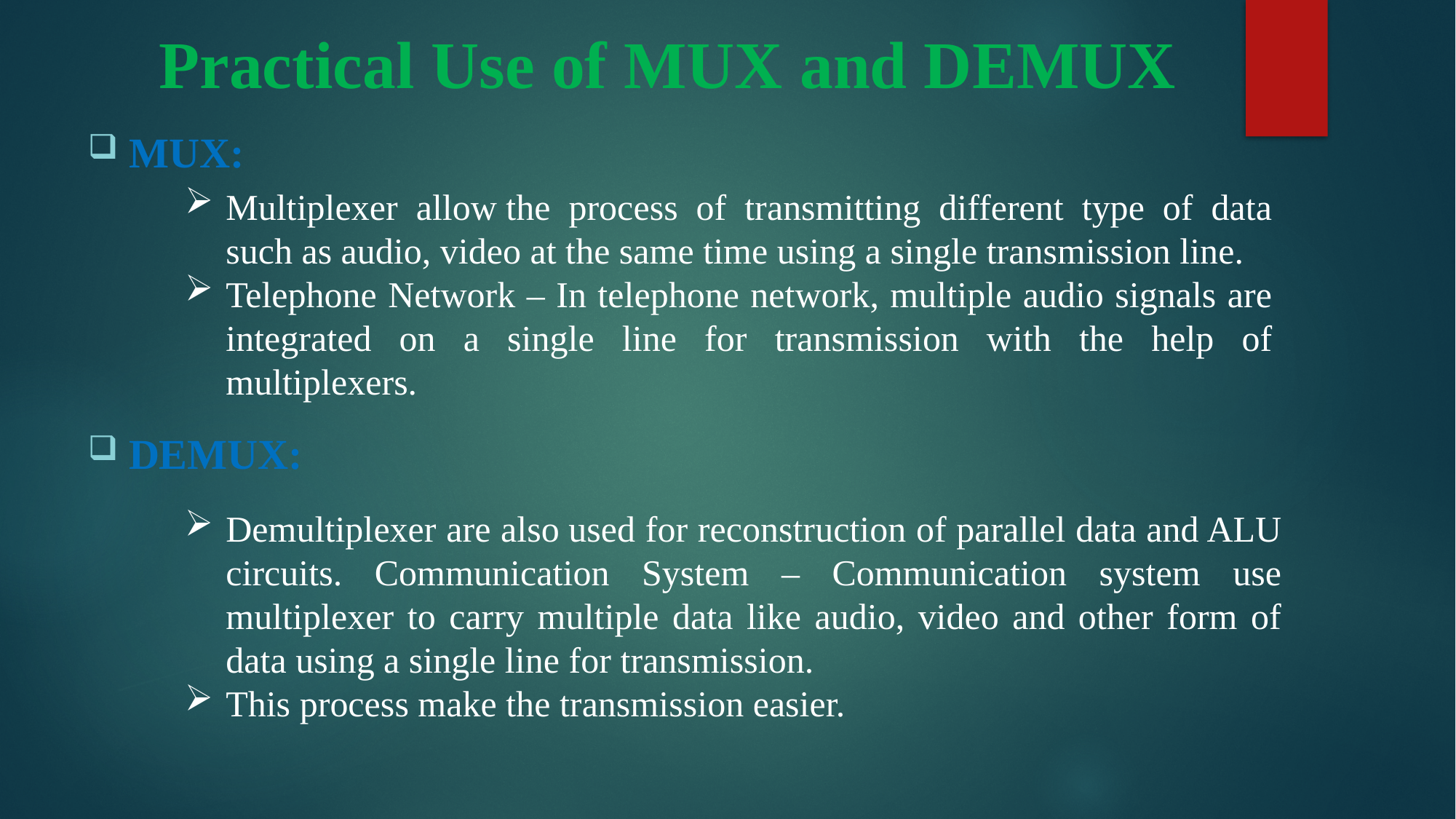

# Practical Use of MUX and DEMUX
MUX:

DEMUX:
Multiplexer allow the process of transmitting different type of data such as audio, video at the same time using a single transmission line.
Telephone Network – In telephone network, multiple audio signals are integrated on a single line for transmission with the help of multiplexers.
Demultiplexer are also used for reconstruction of parallel data and ALU circuits. Communication System – Communication system use multiplexer to carry multiple data like audio, video and other form of data using a single line for transmission.
This process make the transmission easier.